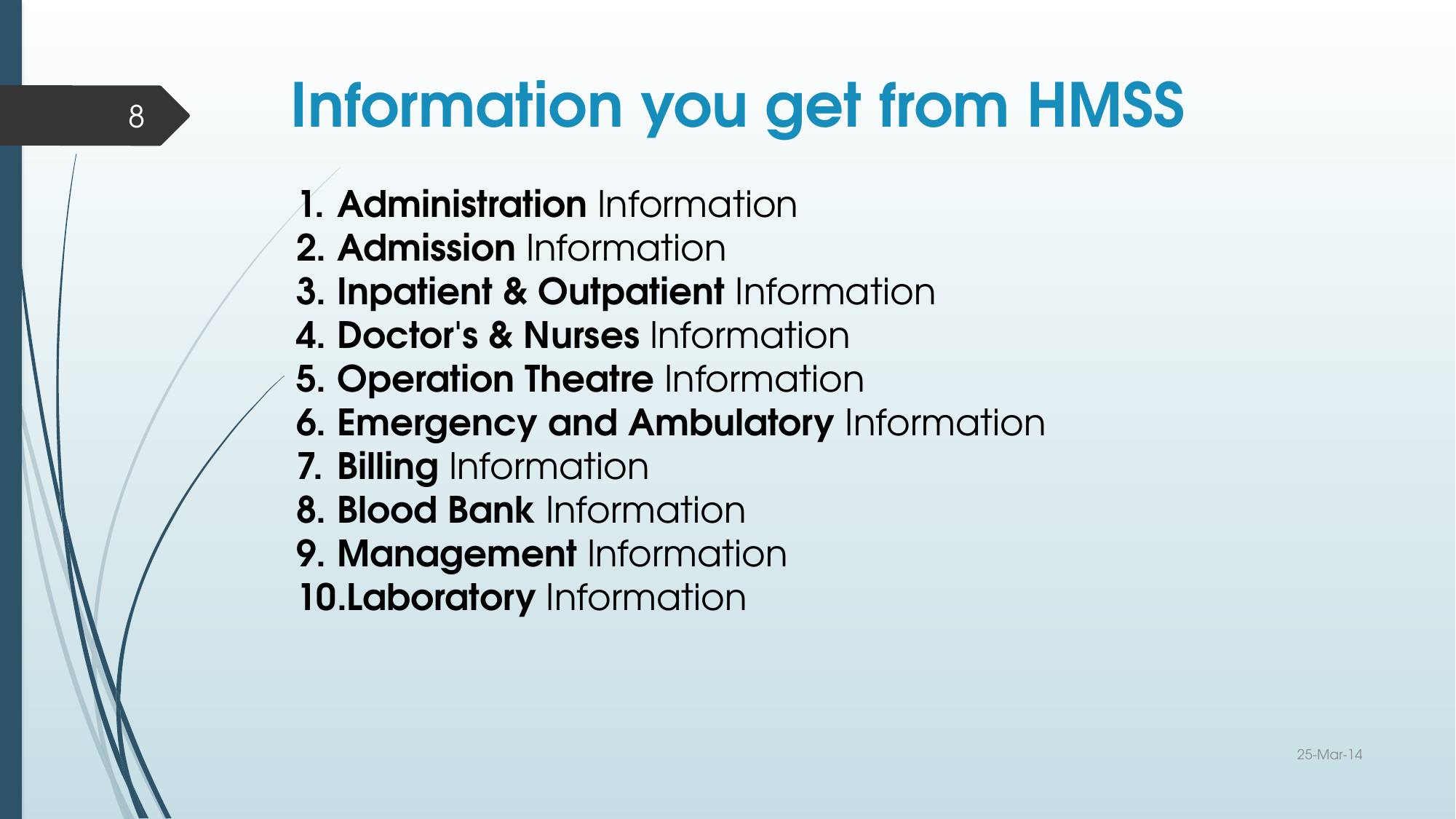

# Information you get from HMSS
8
Administration Information
Admission Information
Inpatient & Outpatient Information
Doctor's & Nurses Information
Operation Theatre Information
Emergency and Ambulatory Information
Billing Information
Blood Bank Information
Management Information
Laboratory Information
25-Mar-14